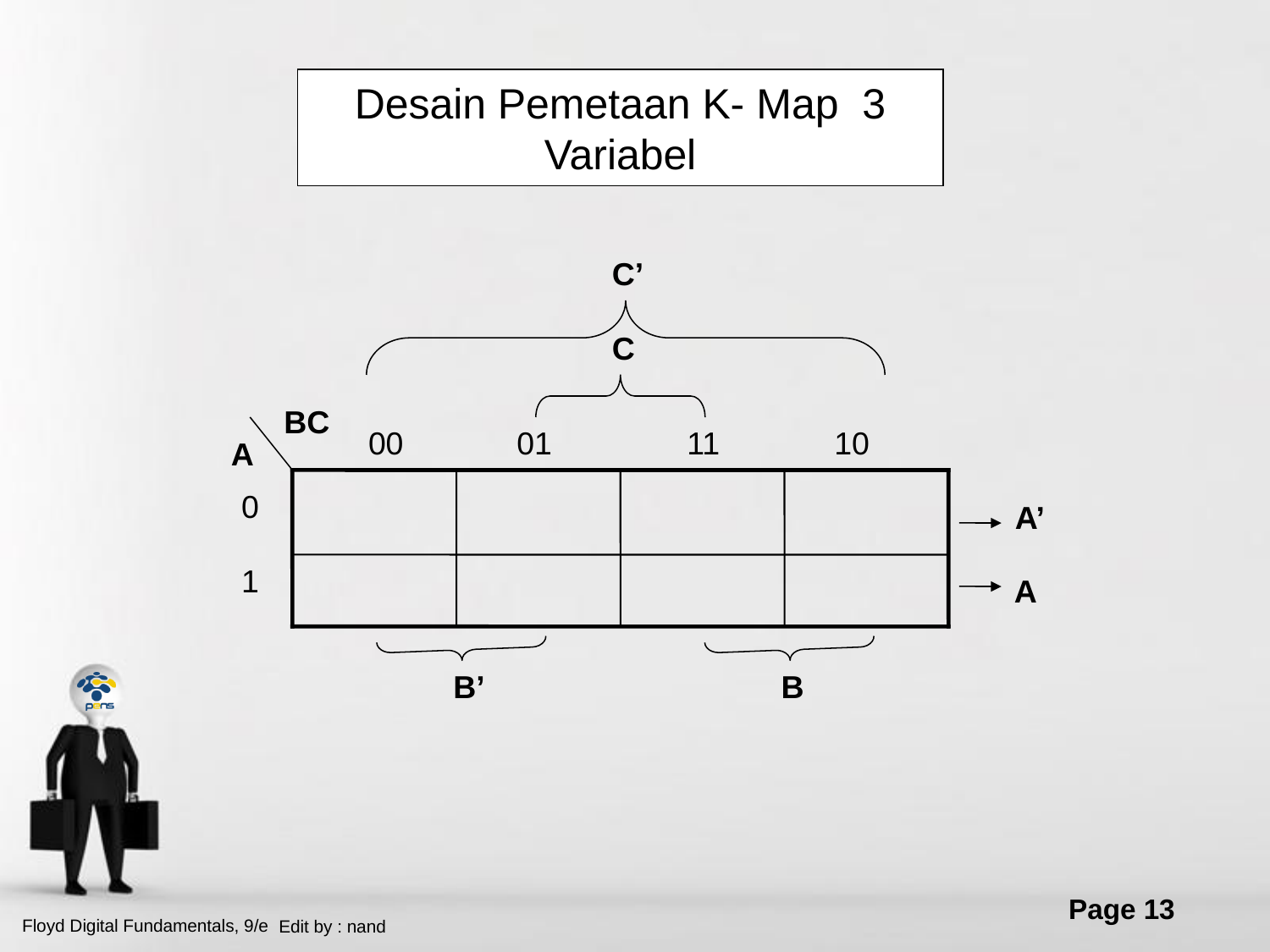

Desain Pemetaan K- Map  3 Variabel

C’

C
BC

00
01
11
10
A

0
A’

1

A

B’
B